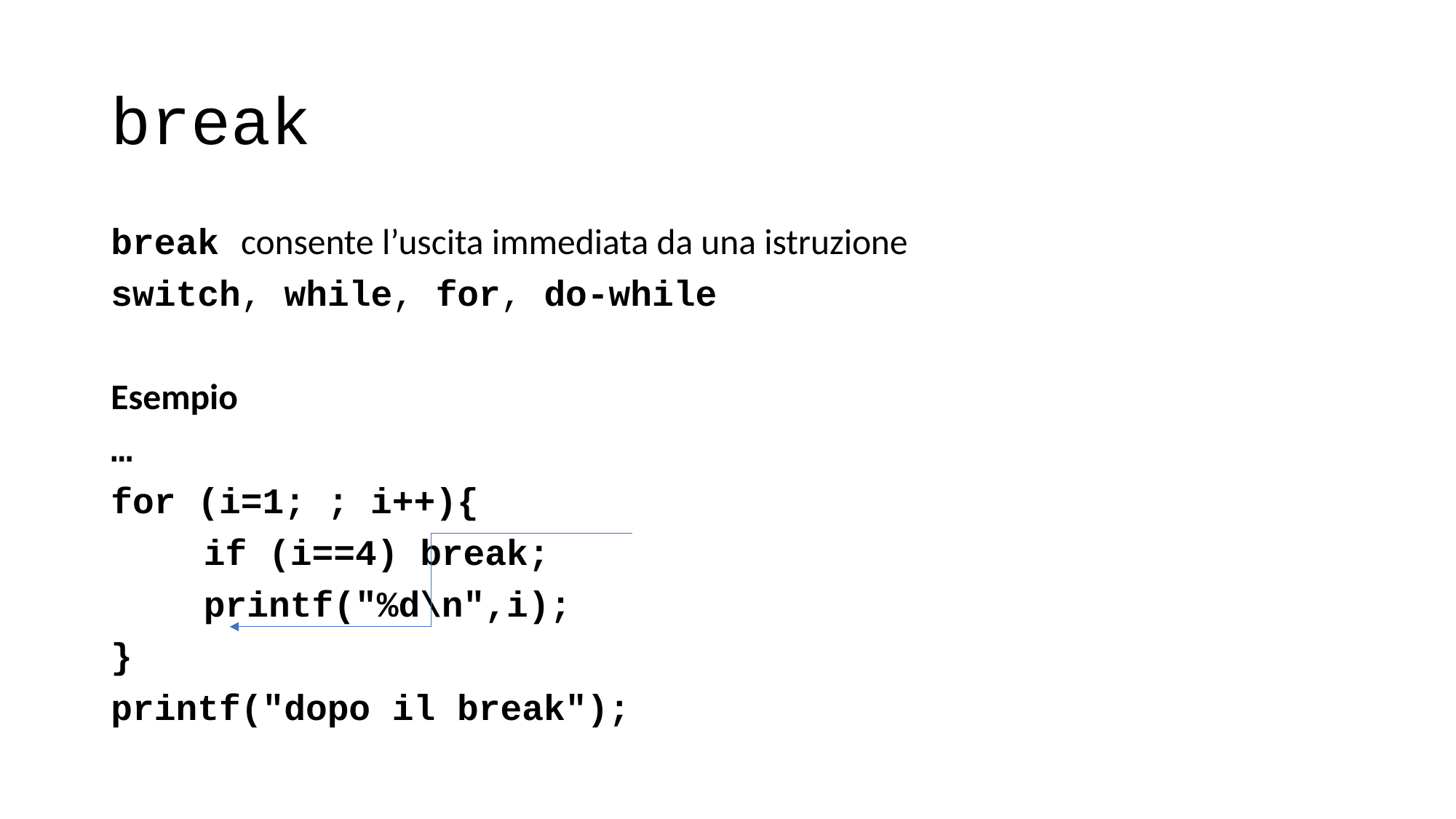

# break
break consente l’uscita immediata da una istruzione
switch, while, for, do-while

Esempio
…
for (i=1; ; i++){
	if (i==4) break;
	printf("%d\n",i);
}
printf("dopo il break");